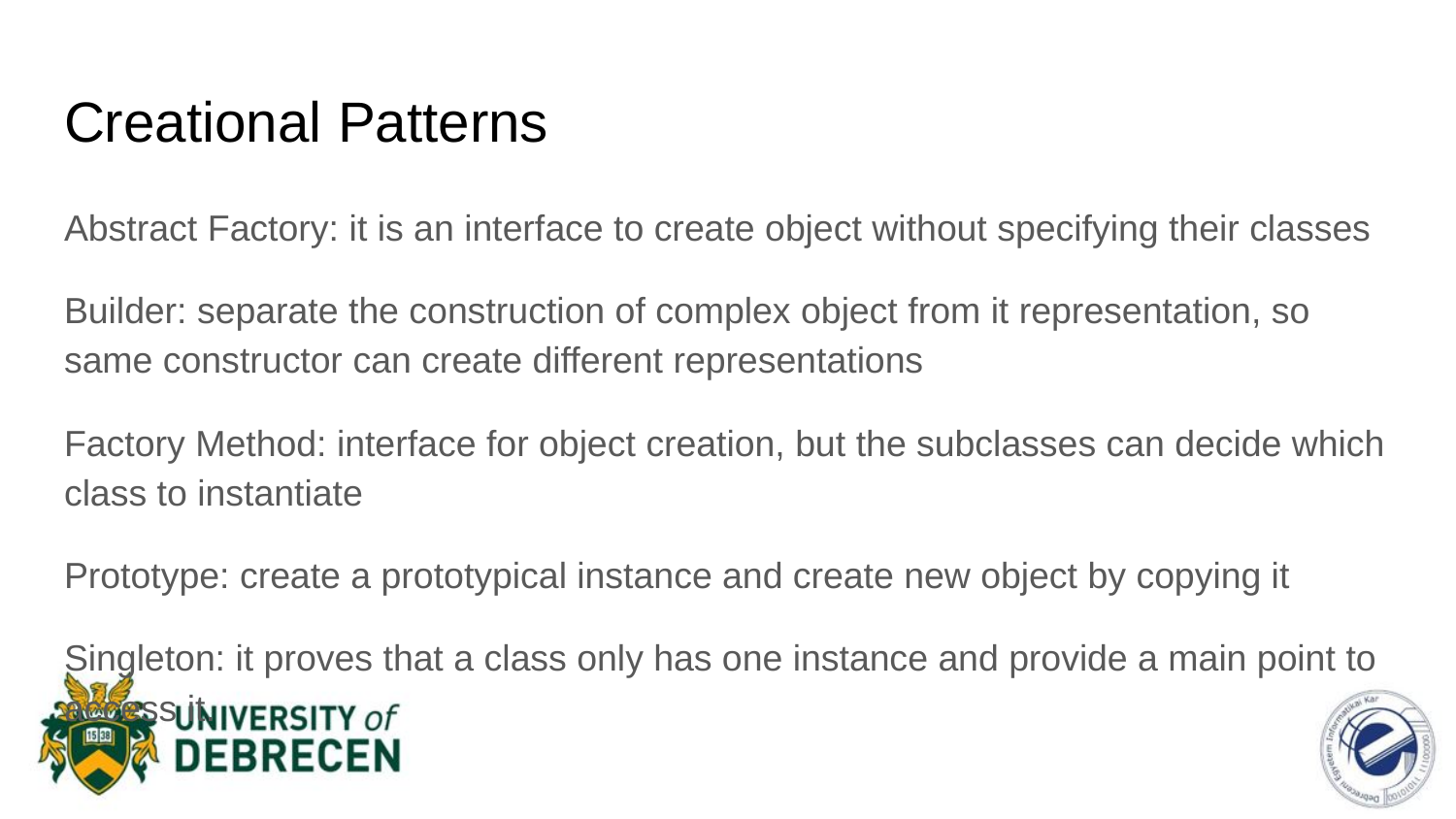

# Creational Patterns
Abstract Factory: it is an interface to create object without specifying their classes
Builder: separate the construction of complex object from it representation, so same constructor can create different representations
Factory Method: interface for object creation, but the subclasses can decide which class to instantiate
Prototype: create a prototypical instance and create new object by copying it
Singleton: it proves that a class only has one instance and provide a main point to access it.